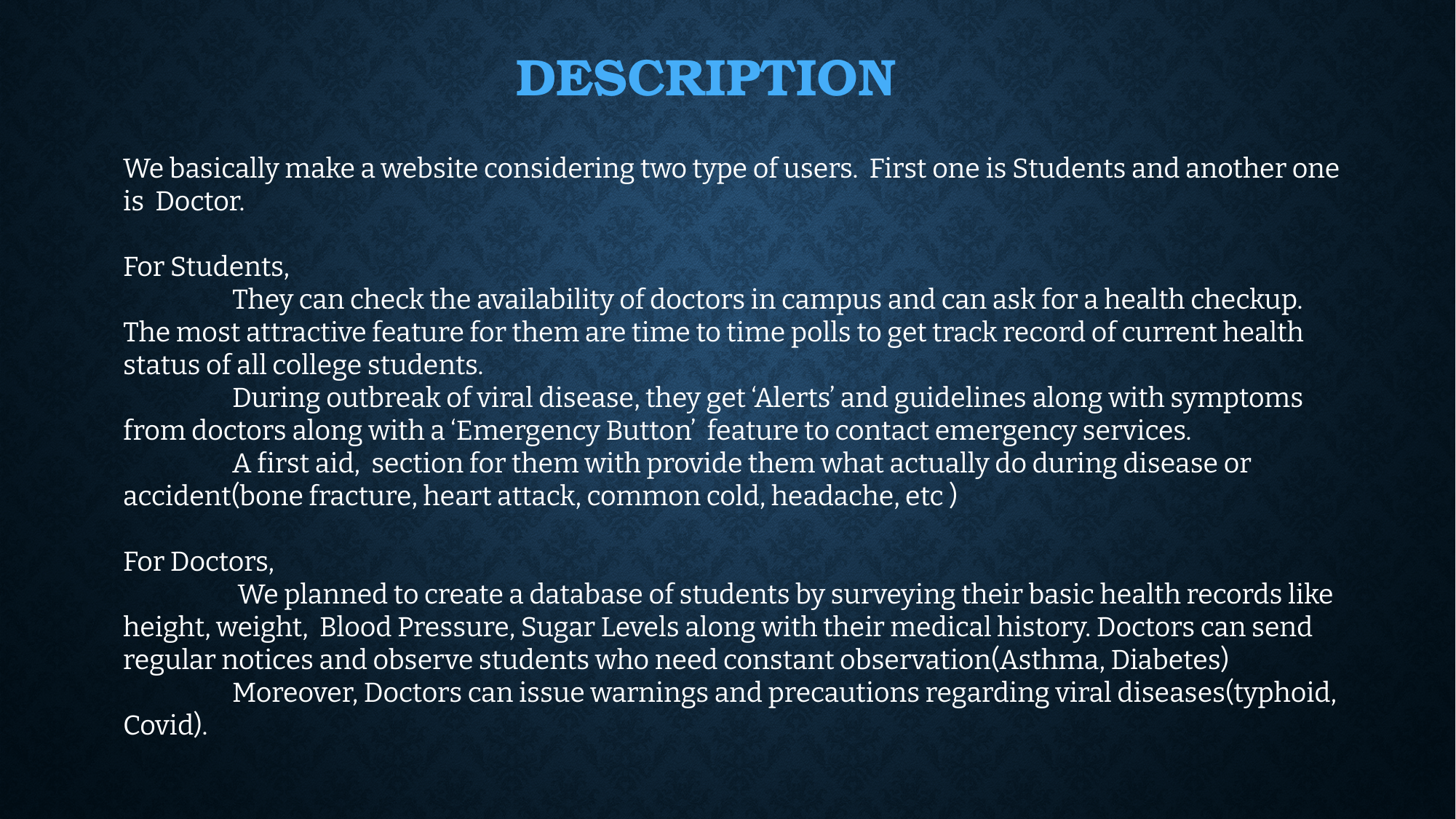

# Description
We basically make a website considering two type of users.  First one is Students and another one is  Doctor.

For Students,
 	They can check the availability of doctors in campus and can ask for a health checkup. The most attractive feature for them are time to time polls to get track record of current health status of all college students.
	During outbreak of viral disease, they get ‘Alerts’ and guidelines along with symptoms from doctors along with a ‘Emergency Button’  feature to contact emergency services.
	A first aid,  section for them with provide them what actually do during disease or accident(bone fracture, heart attack, common cold, headache, etc )

For Doctors,
	 We planned to create a database of students by surveying their basic health records like height, weight,  Blood Pressure, Sugar Levels along with their medical history. Doctors can send regular notices and observe students who need constant observation(Asthma, Diabetes)
	Moreover, Doctors can issue warnings and precautions regarding viral diseases(typhoid, Covid).